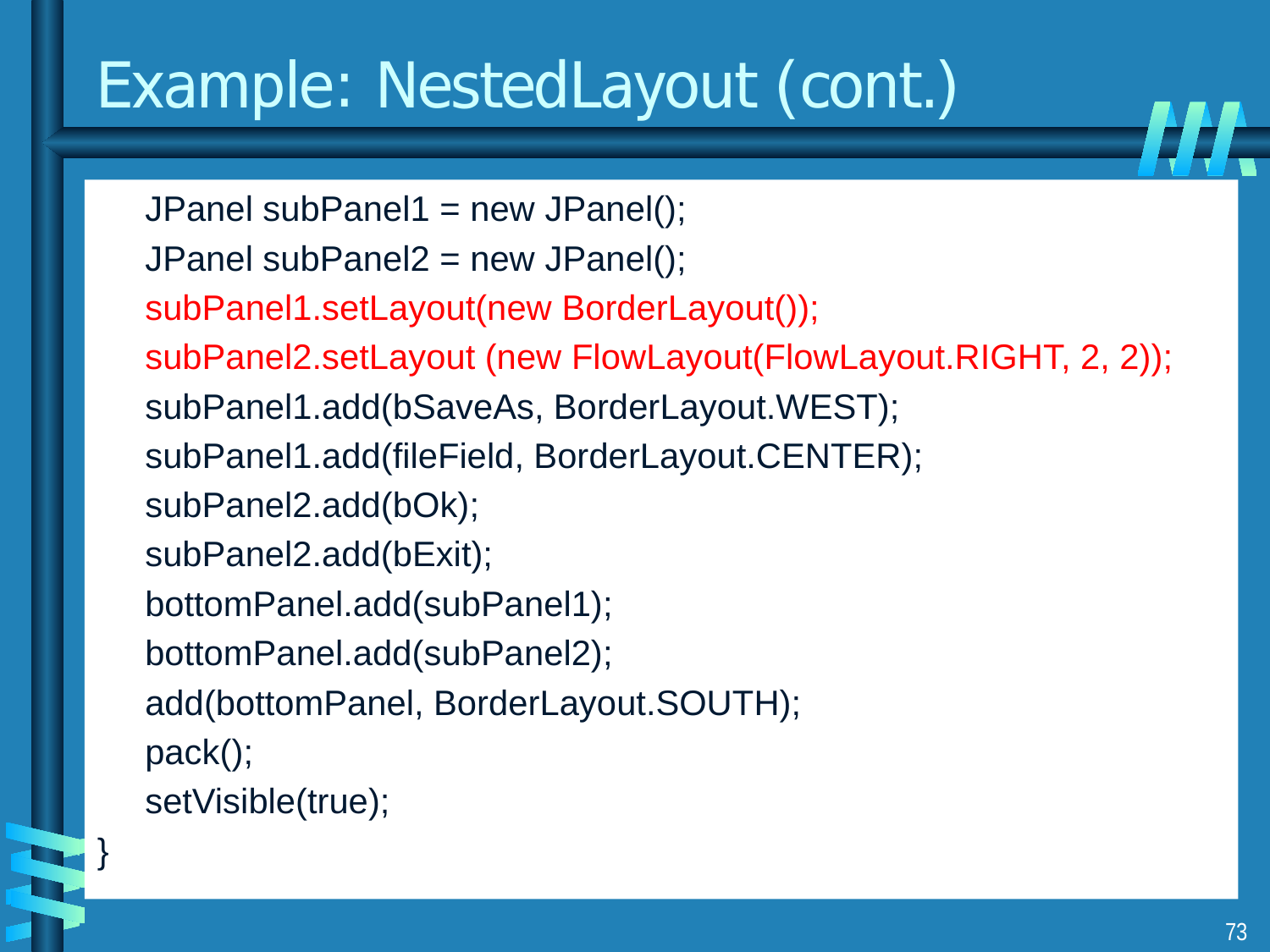

# Example: NestedLayout (cont.)
	JPanel subPanel1 = new JPanel();
	JPanel subPanel2 = new JPanel();
	subPanel1.setLayout(new BorderLayout());
	subPanel2.setLayout (new FlowLayout(FlowLayout.RIGHT, 2, 2));
	subPanel1.add(bSaveAs, BorderLayout.WEST);
	subPanel1.add(fileField, BorderLayout.CENTER);
	subPanel2.add(bOk);
	subPanel2.add(bExit);
	bottomPanel.add(subPanel1);
	bottomPanel.add(subPanel2);
	add(bottomPanel, BorderLayout.SOUTH);
	pack();
	setVisible(true);
}
73